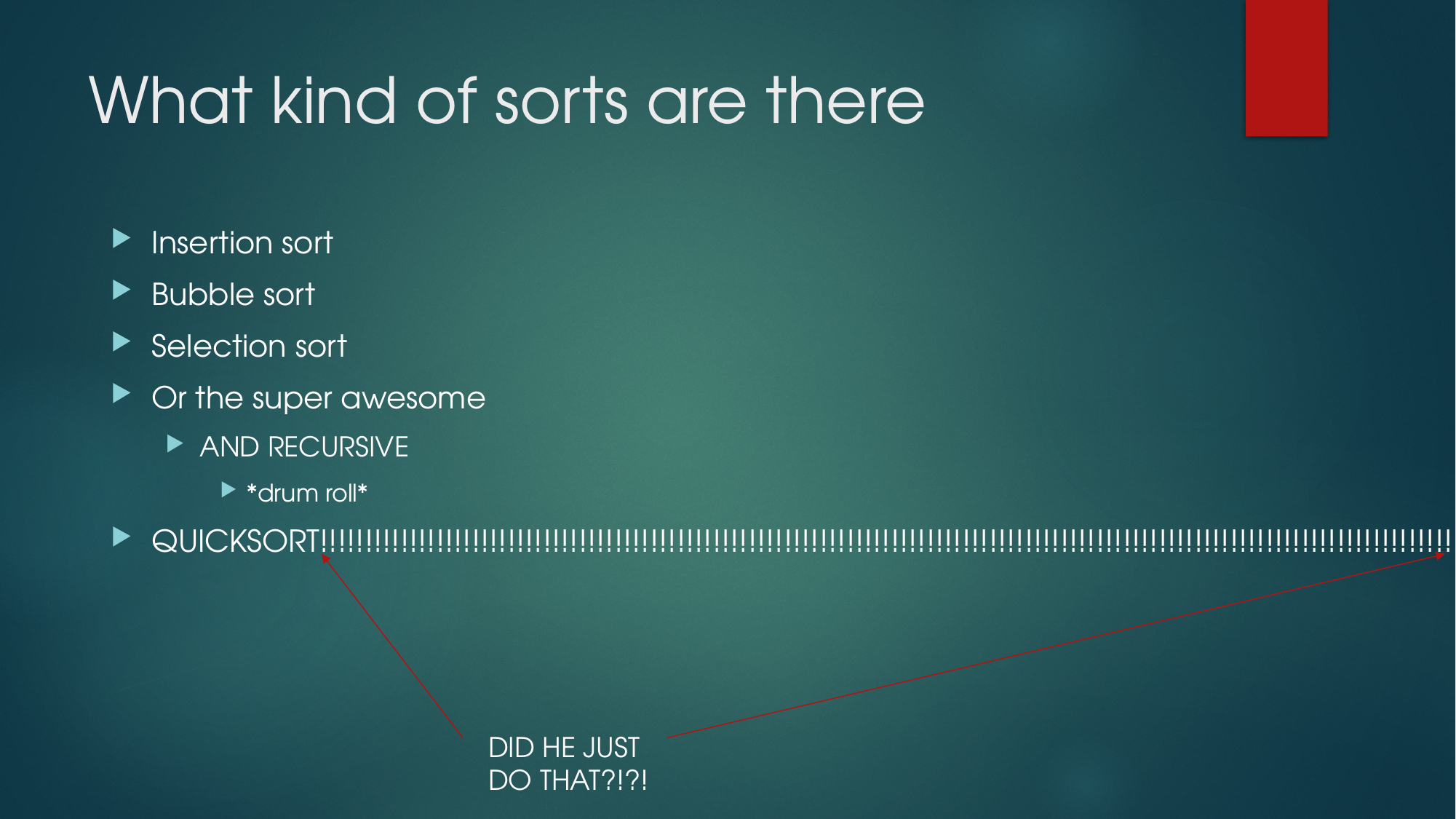

# What kind of sorts are there
Insertion sort
Bubble sort
Selection sort
Or the super awesome
AND RECURSIVE
*drum roll*
QUICKSORT!!!!!!!!!!!!!!!!!!!!!!!!!!!!!!!!!!!!!!!!!!!!!!!!!!!!!!!!!!!!!!!!!!!!!!!!!!!!!!!!!!!!!!!!!!!!!!!!!!!!!!!!!!!!!!!!!!!!!!!!!!!!!!!!!!!
DID HE JUST DO THAT?!?!